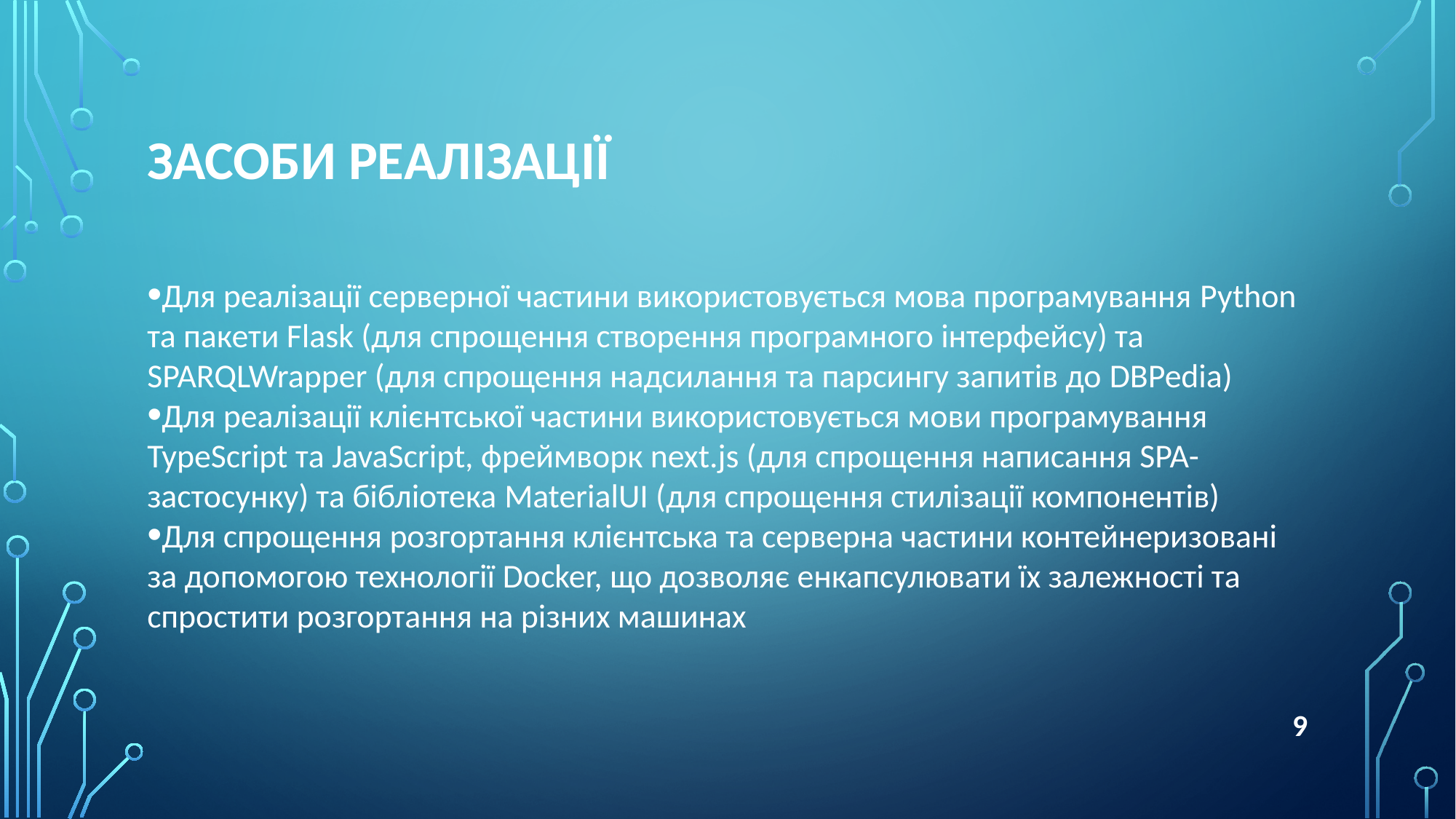

# Засоби реалізації
Для реалізації серверної частини використовується мова програмування Python та пакети Flask (для спрощення створення програмного інтерфейсу) та SPARQLWrapper (для спрощення надсилання та парсингу запитів до DBPedia)
Для реалізації клієнтської частини використовується мови програмування TypeScript та JavaScript, фреймворк next.js (для спрощення написання SPA-застосунку) та бібліотека MaterialUI (для спрощення стилізації компонентів)
Для спрощення розгортання клієнтська та серверна частини контейнеризовані за допомогою технології Docker, що дозволяє енкапсулювати їх залежності та спростити розгортання на різних машинах
9